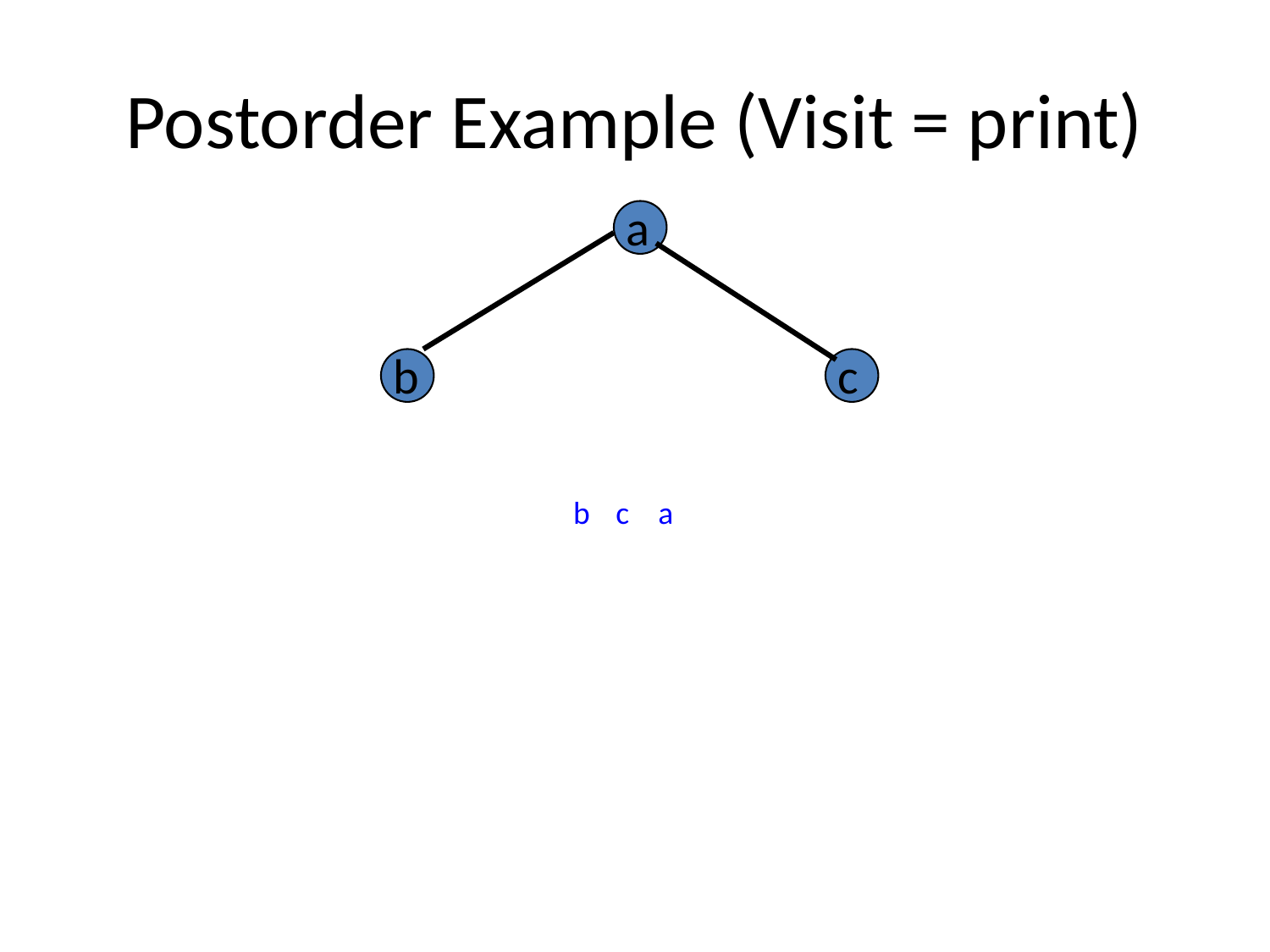

# Postorder Example (Visit = print)

a

b

c
b
c
a